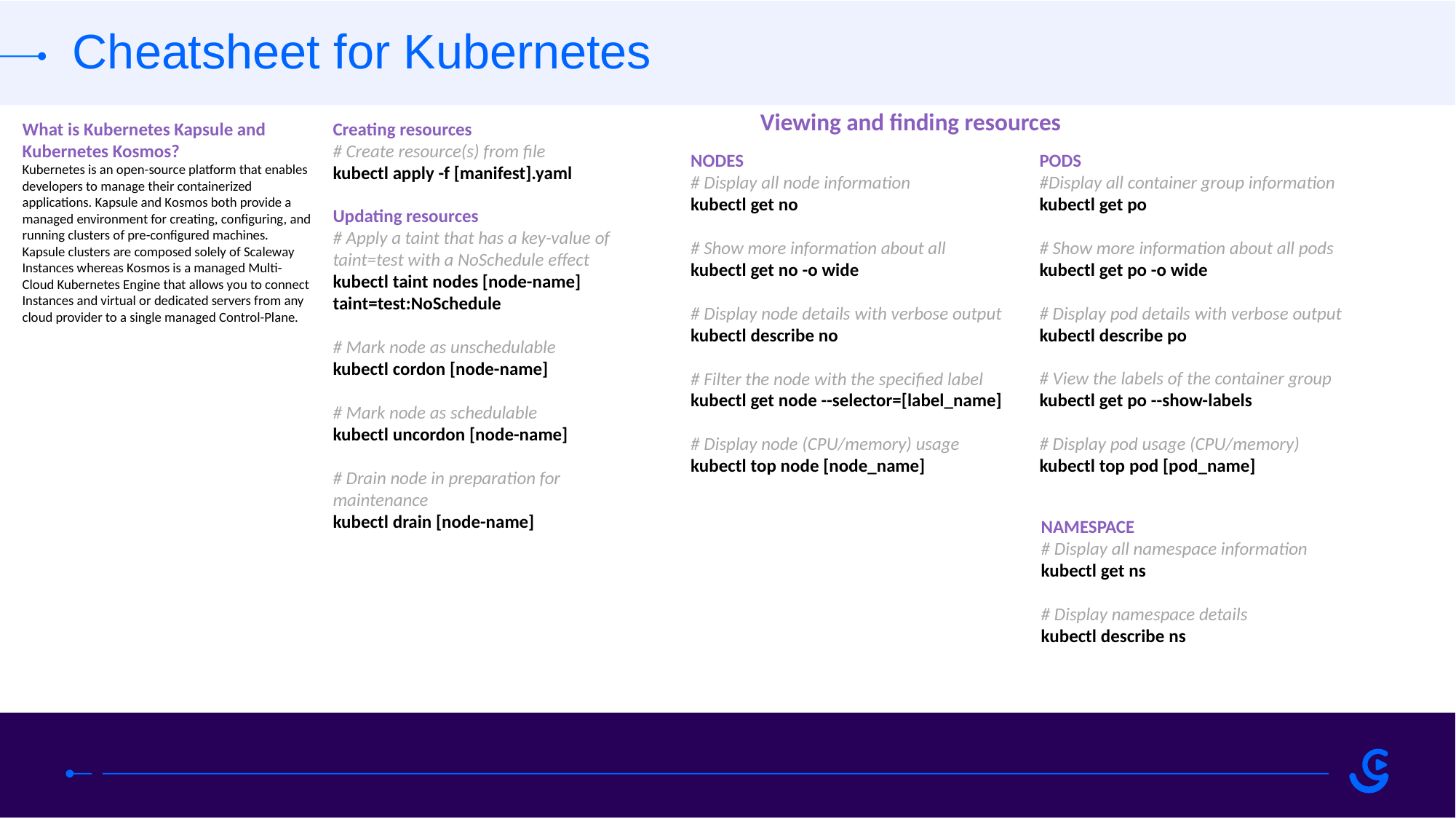

Cheatsheet for Kubernetes
Viewing and finding resources
What is Kubernetes Kapsule and Kubernetes Kosmos?
Kubernetes is an open-source platform that enables developers to manage their containerized applications. Kapsule and Kosmos both provide a managed environment for creating, configuring, and running clusters of pre-configured machines.
Kapsule clusters are composed solely of Scaleway Instances whereas Kosmos is a managed Multi-Cloud Kubernetes Engine that allows you to connect Instances and virtual or dedicated servers from any cloud provider to a single managed Control-Plane.
Creating resources
# Create resource(s) from file
kubectl apply -f [manifest].yaml

Updating resources
# Apply a taint that has a key-value of taint=test with a NoSchedule effect
kubectl taint nodes [node-name] taint=test:NoSchedule

# Mark node as unschedulable
kubectl cordon [node-name]

# Mark node as schedulable
kubectl uncordon [node-name]

# Drain node in preparation for maintenance
kubectl drain [node-name]

NODES
# Display all node information
kubectl get no

# Show more information about all
kubectl get no -o wide

# Display node details with verbose output
kubectl describe no

# Filter the node with the specified label
kubectl get node --selector=[label_name]

# Display node (CPU/memory) usage
kubectl top node [node_name]
PODS
#Display all container group information
kubectl get po

# Show more information about all pods
kubectl get po -o wide

# Display pod details with verbose output
kubectl describe po

# View the labels of the container group
kubectl get po --show-labels

# Display pod usage (CPU/memory)
kubectl top pod [pod_name]

NAMESPACE
# Display all namespace information
kubectl get ns

# Display namespace details
kubectl describe ns